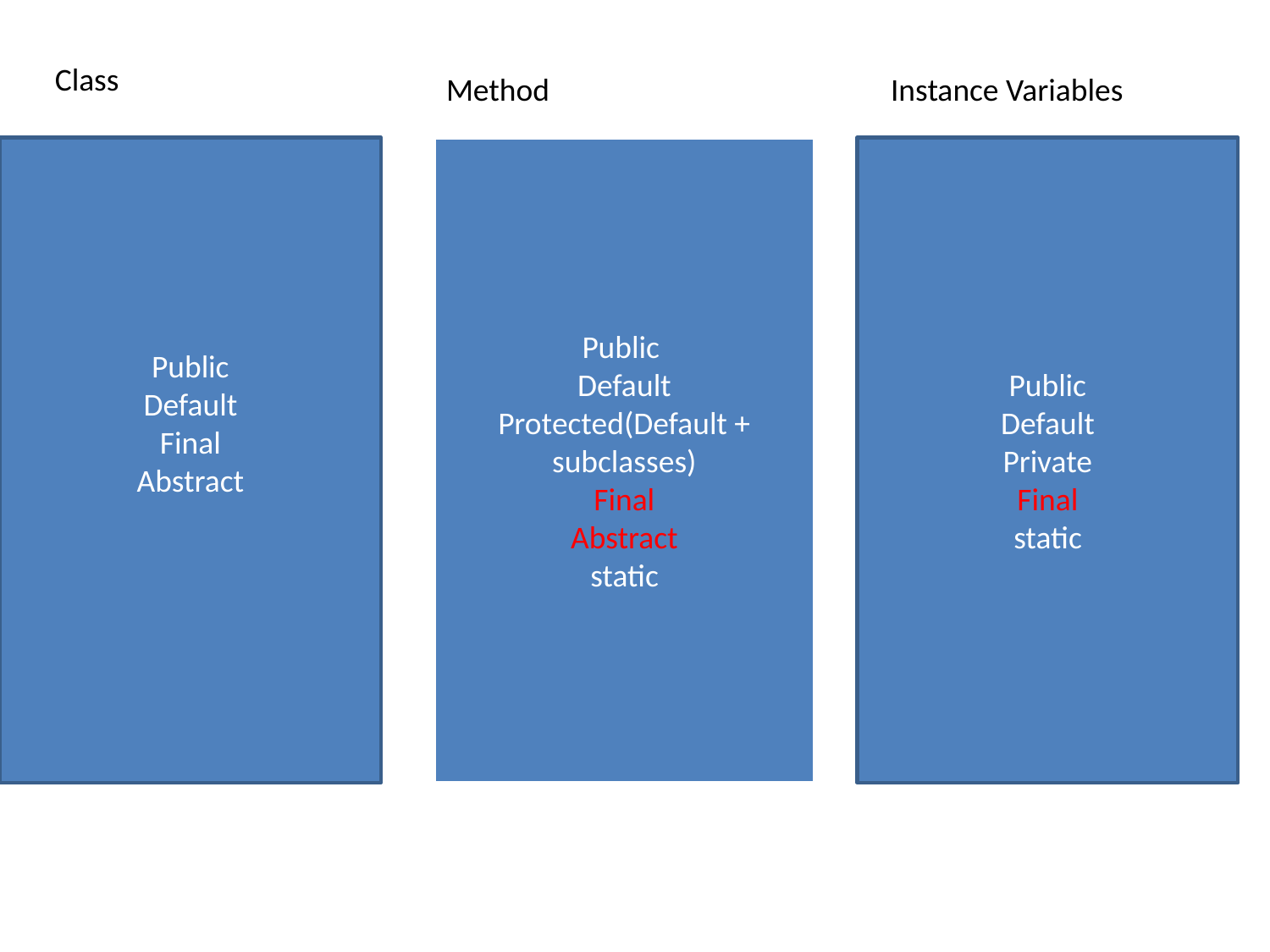

Class
Method
Instance Variables
Public
Default
Final
Abstract

Public
Default
Protected(Default + subclasses)
Final
Abstract
static
Public
Default
Private
Final
static